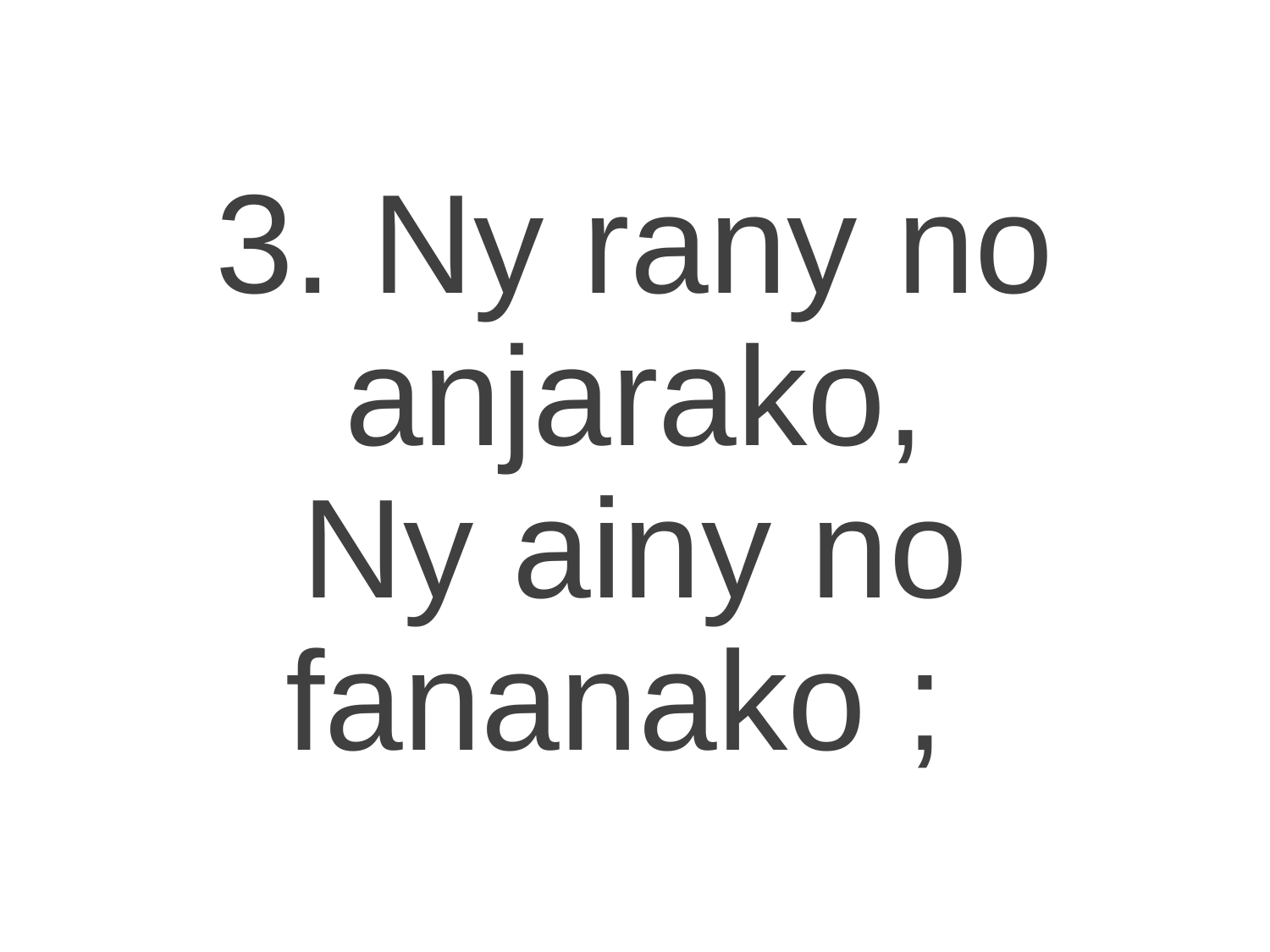

3. Ny rany no anjarako,
Ny ainy no fananako ;